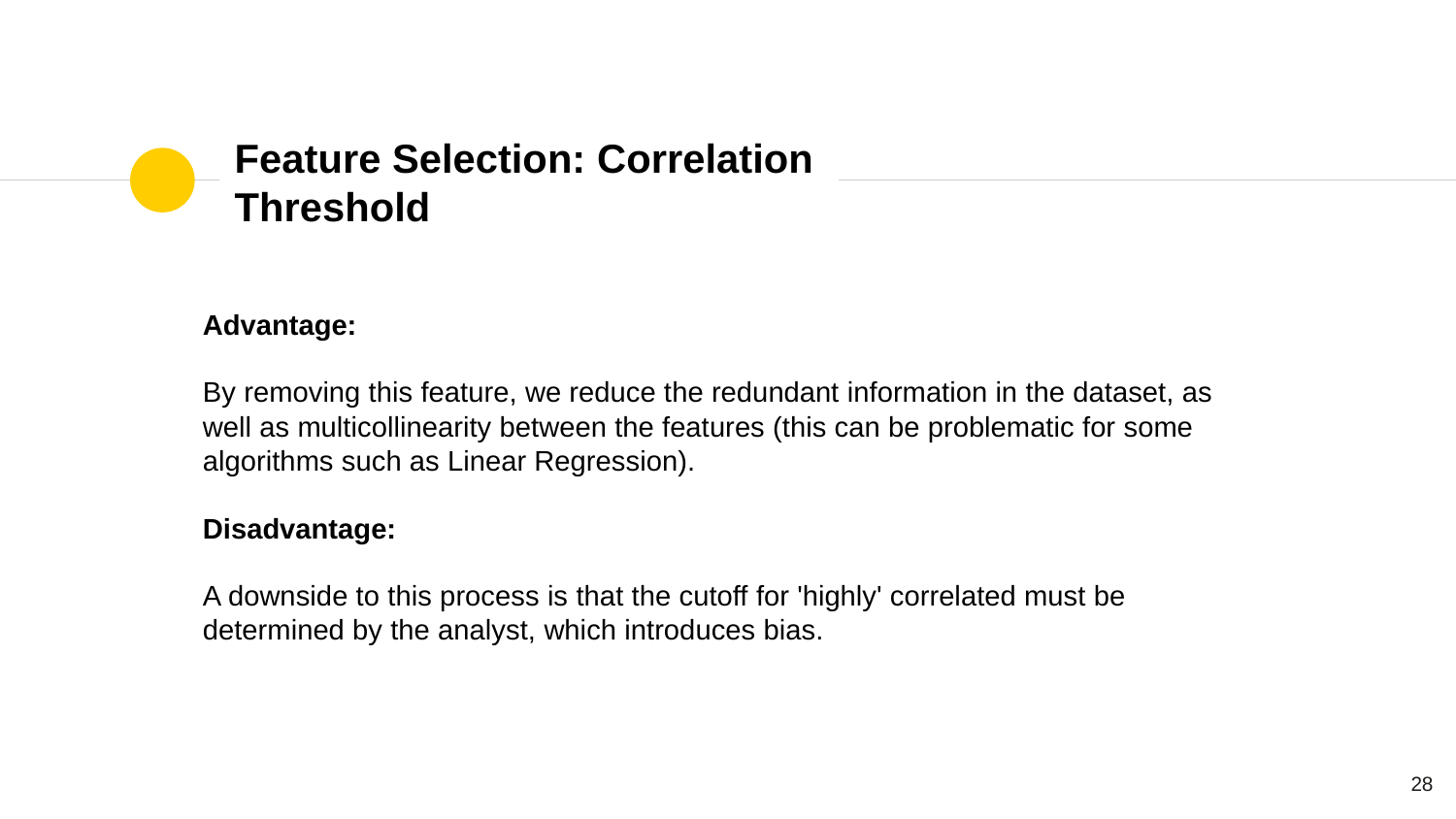

# Feature Selection: Correlation Threshold
Advantage:

By removing this feature, we reduce the redundant information in the dataset, as well as multicollinearity between the features (this can be problematic for some algorithms such as Linear Regression).

Disadvantage:

A downside to this process is that the cutoff for 'highly' correlated must be determined by the analyst, which introduces bias.

28